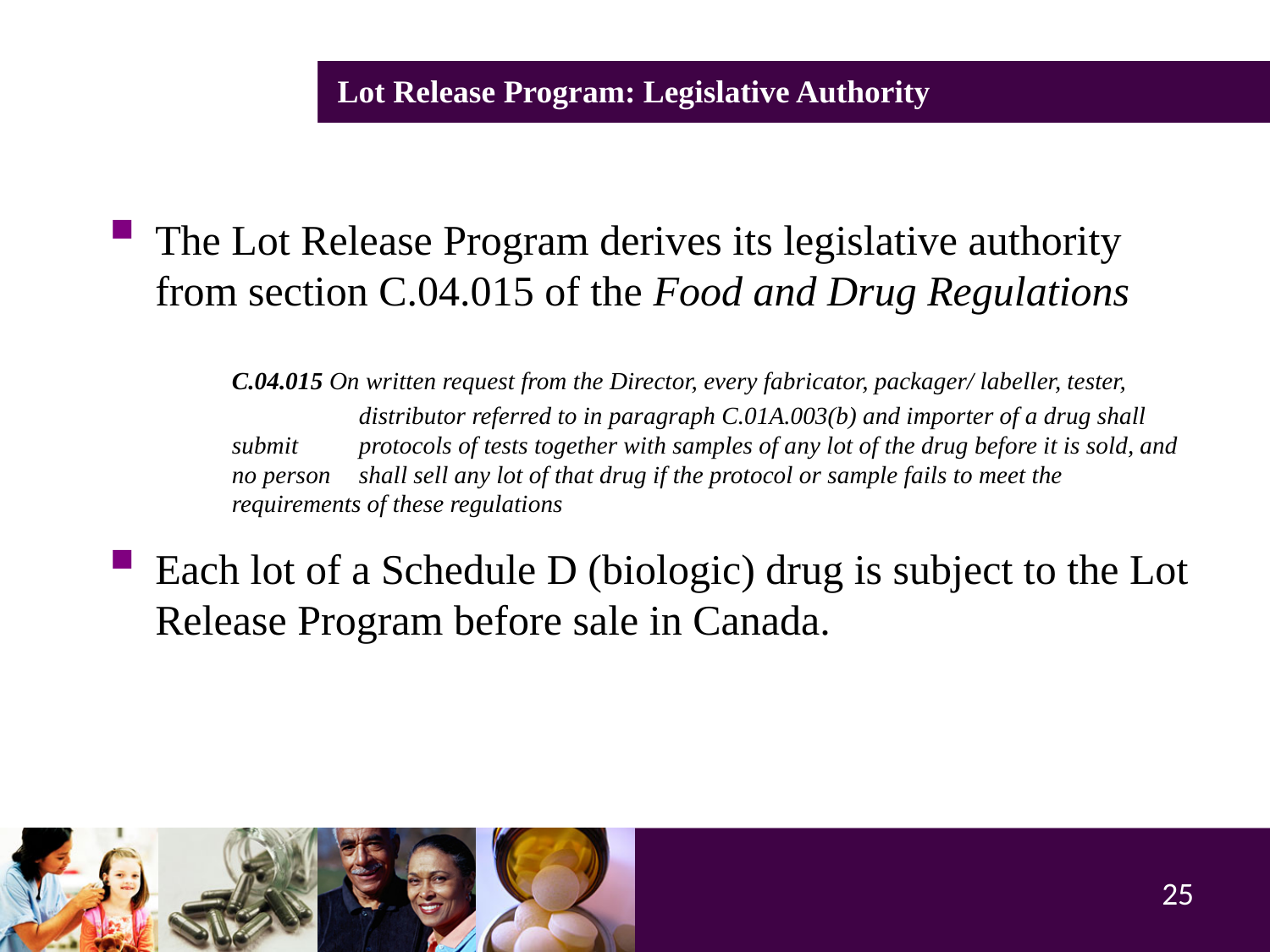

# Lot Release Program: Legislative Authority
The Lot Release Program derives its legislative authority from section C.04.015 of the Food and Drug Regulations
	C.04.015 On written request from the Director, every fabricator, packager/ labeller, tester, 	distributor referred to in paragraph C.01A.003(b) and importer of a drug shall submit 	protocols of tests together with samples of any lot of the drug before it is sold, and no person 	shall sell any lot of that drug if the protocol or sample fails to meet the requirements of these regulations
Each lot of a Schedule D (biologic) drug is subject to the Lot Release Program before sale in Canada.

25